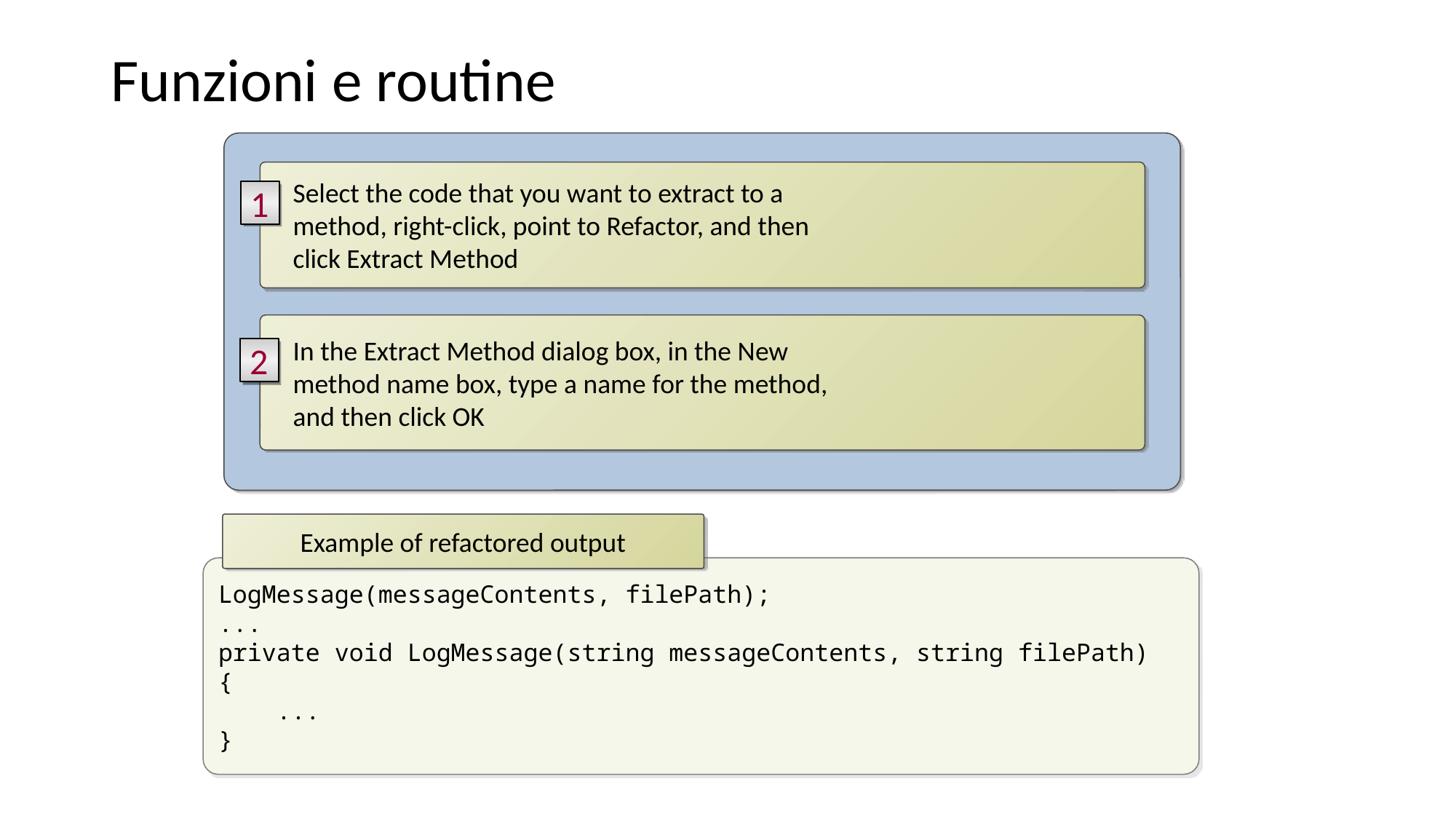

# Funzioni e routine

Select the code that you want to extract to a
method, right-click, point to Refactor, and then
click Extract Method
1
In the Extract Method dialog box, in the New
method name box, type a name for the method,
and then click OK
2
Example of refactored output
LogMessage(messageContents, filePath);
...
private void LogMessage(string messageContents, string filePath)
{
    ...
}